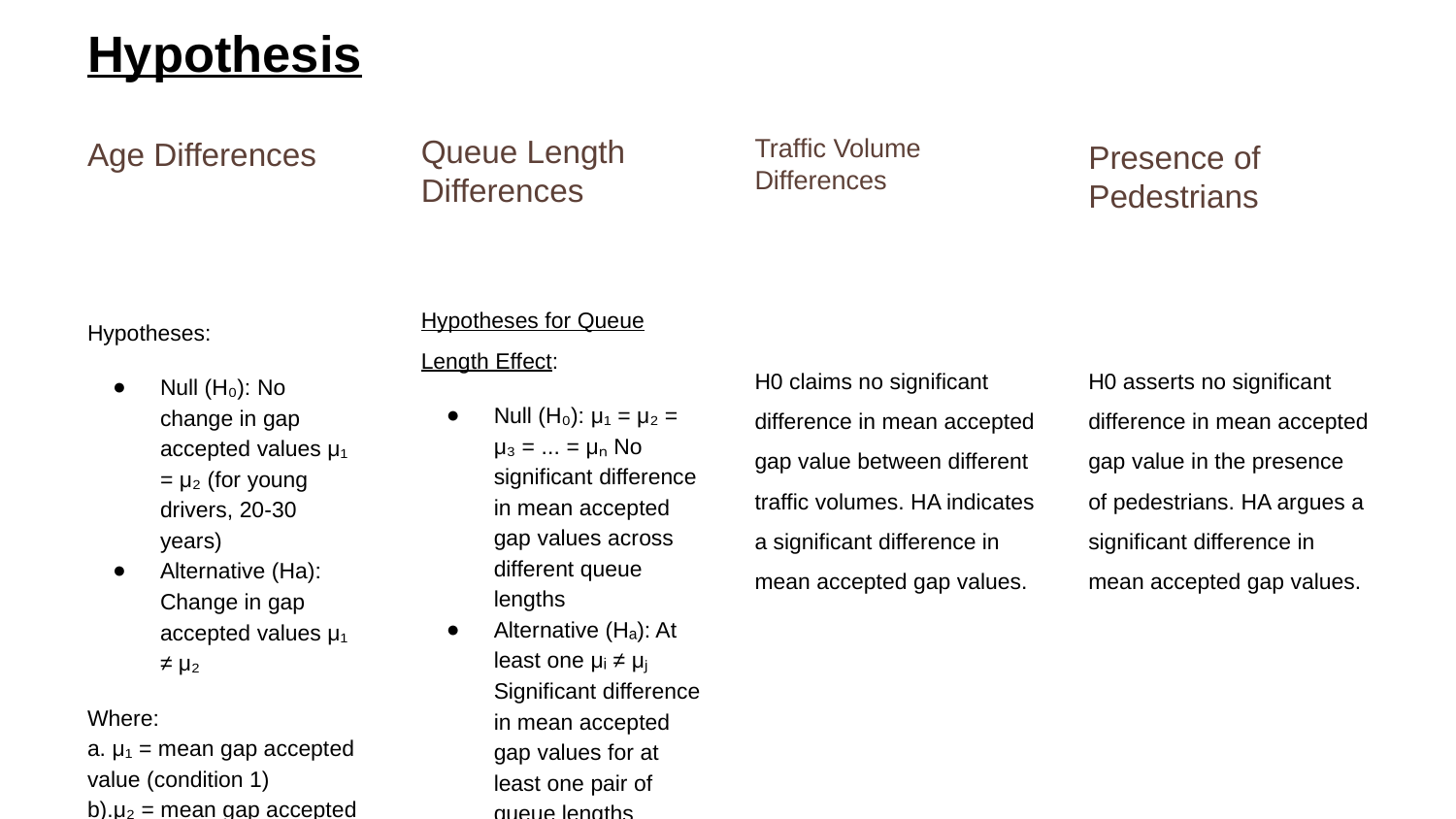

# Hypothesis
Queue Length Differences
Traffic Volume Differences
Age Differences
Presence of Pedestrians
Hypotheses for Queue Length Effect:
Null (H₀): μ₁ = μ₂ = μ₃ = ... = μₙ No significant difference in mean accepted gap values across different queue lengths
Alternative (Hₐ): At least one μᵢ ≠ μⱼ Significant difference in mean accepted gap values for at least one pair of queue lengths
Where: μᵢ, μⱼ = mean accepted gap values for different queue lengths n = number of queue length conditions

Hypotheses:
Null (H₀): No change in gap accepted values μ₁ = μ₂ (for young drivers, 20-30 years)
Alternative (Ha): Change in gap accepted values μ₁ ≠ μ₂
Where:
a. μ₁ = mean gap accepted value (condition 1)
b).μ₂ = mean gap accepted value (condition 2)

H0 claims no significant difference in mean accepted gap value between different traffic volumes. HA indicates a significant difference in mean accepted gap values.
H0 asserts no significant difference in mean accepted gap value in the presence of pedestrians. HA argues a significant difference in mean accepted gap values.